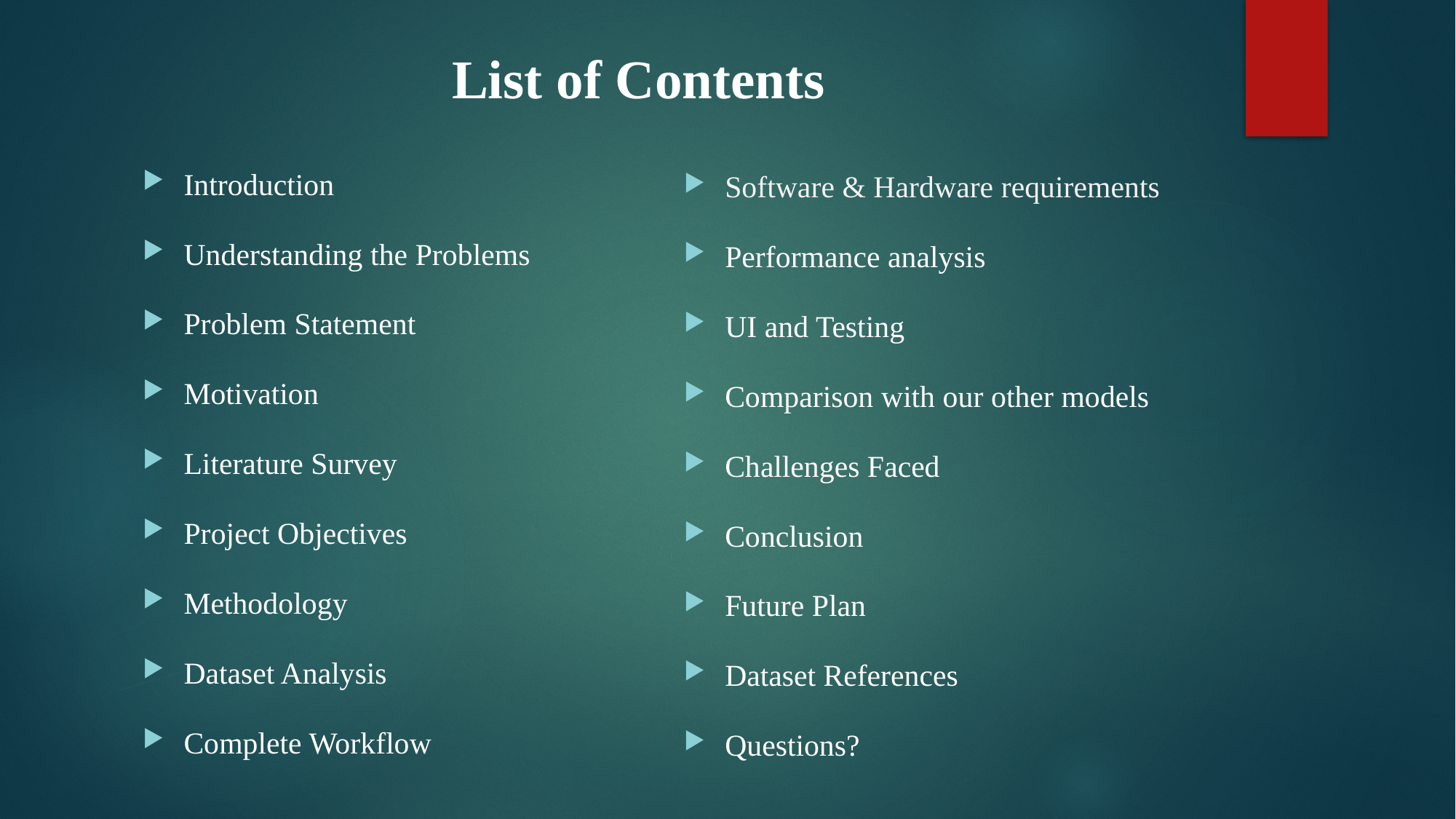

# List of Contents
Introduction
Understanding the Problems
Problem Statement
Motivation
Literature Survey
Project Objectives
Methodology
Dataset Analysis
Complete Workflow
Software & Hardware requirements
Performance analysis
UI and Testing
Comparison with our other models
Challenges Faced
Conclusion
Future Plan
Dataset References
Questions?